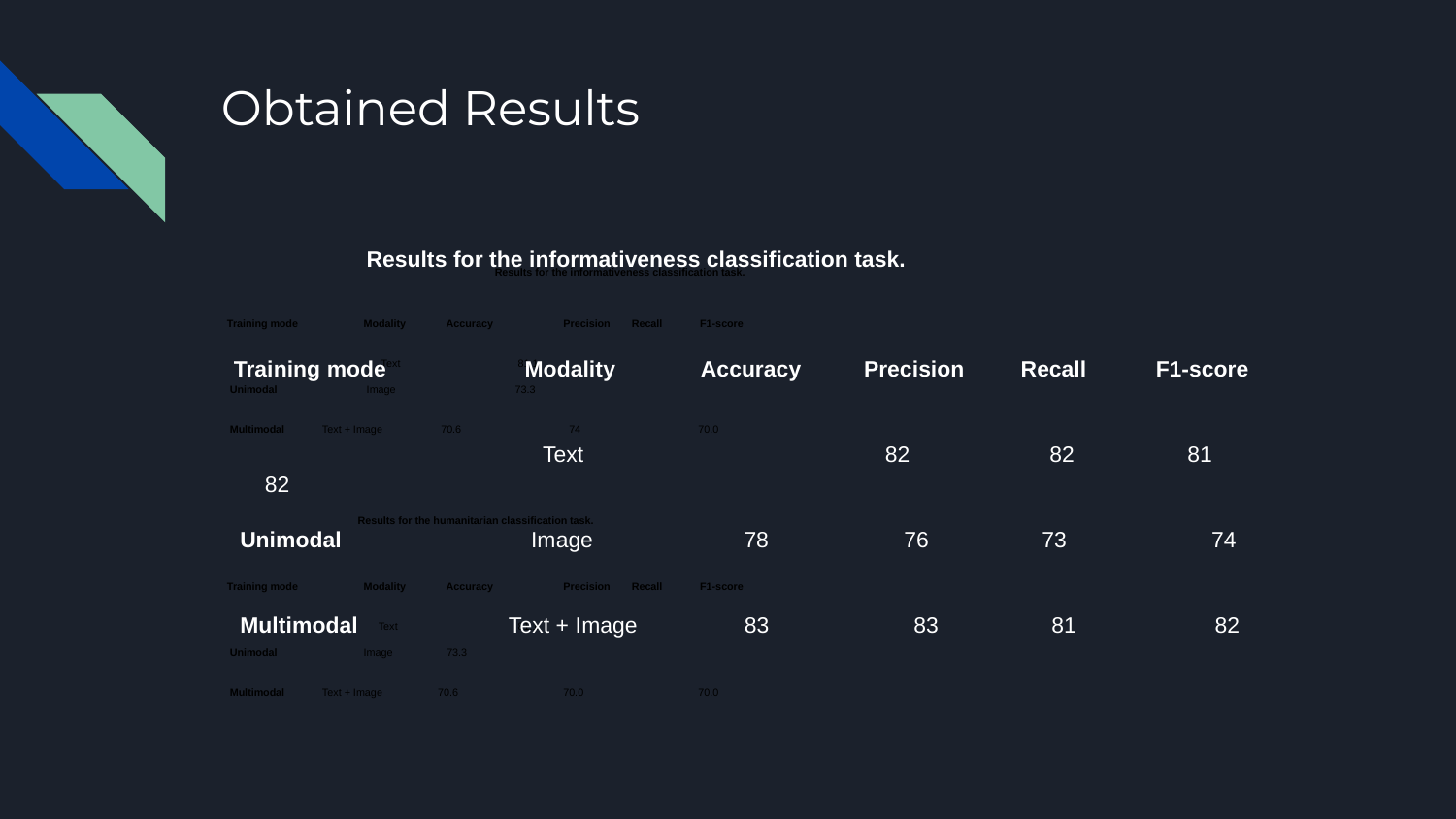

# Obtained Results
Results for the informativeness classification task.

  Training mode    	  Modality     	       Accuracy          Precision         Recall           F1-score

                                                   Text             	             82  	                82                  81                       82
   Unimodal             	   Image                        78	                76                  73                       74

   Multimodal                        Text + Image                 83                       83                  81                      82

Results for the informativeness classification task.

  Training mode    	  Modality     	       Accuracy    	Precision     	Recall  	F1-score

                          		        Text             	        81.1
   Unimodal             	   Image           	       73.3

   Multimodal             Text + Image    	     70.6             	  74          	                       70.0

                          	Results for the humanitarian classification task.

  Training mode    	  Modality     	       Accuracy    	Precision     	Recall  	F1-score

                          		       Text             	        81.1
   Unimodal             	  Image           	       73.3

   Multimodal             Text + Image    	    70.6             	70.0           	                       70.0